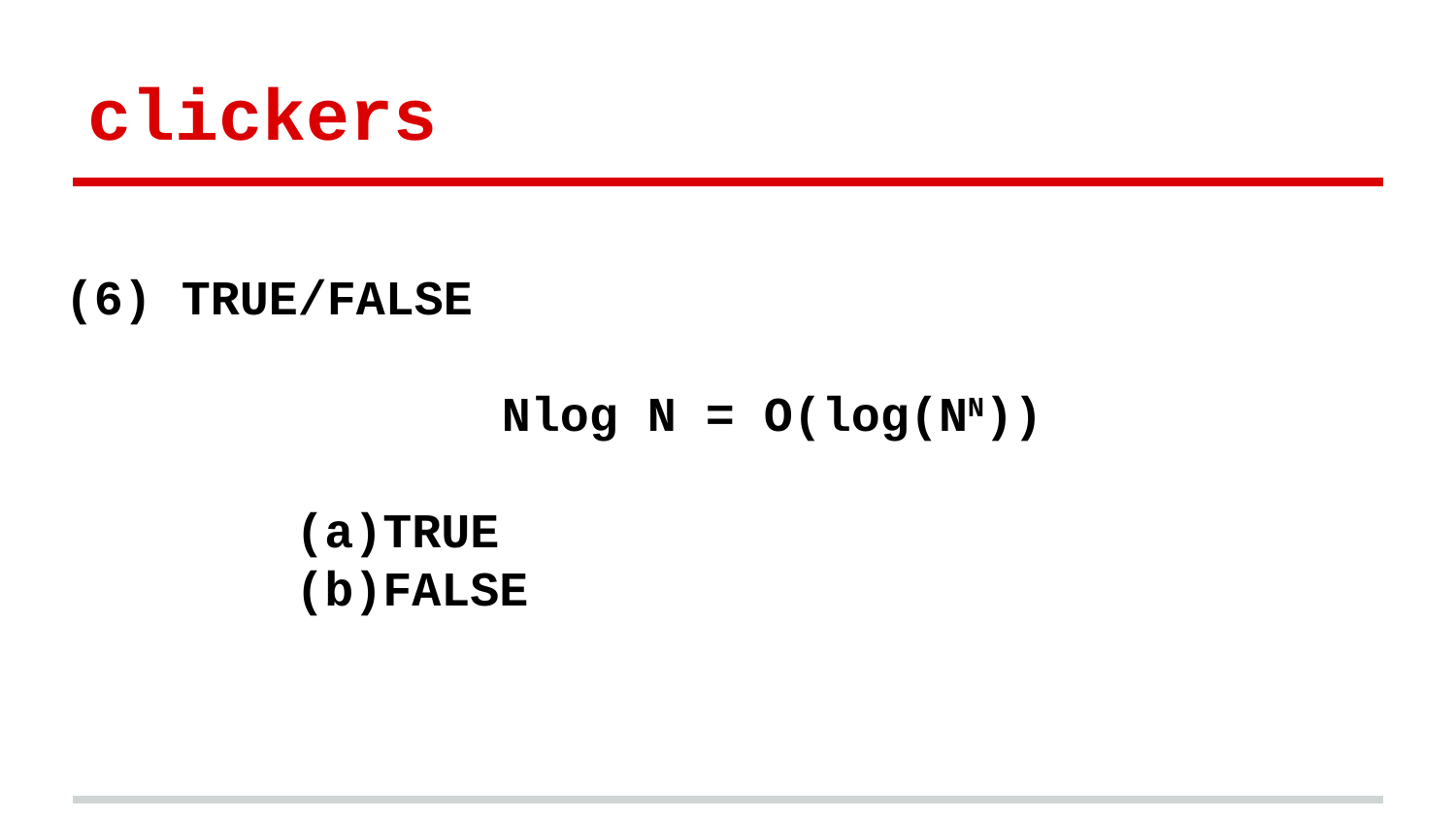

# clickers

(6) TRUE/FALSE

			Nlog N = O(log(NN))

TRUE
FALSE